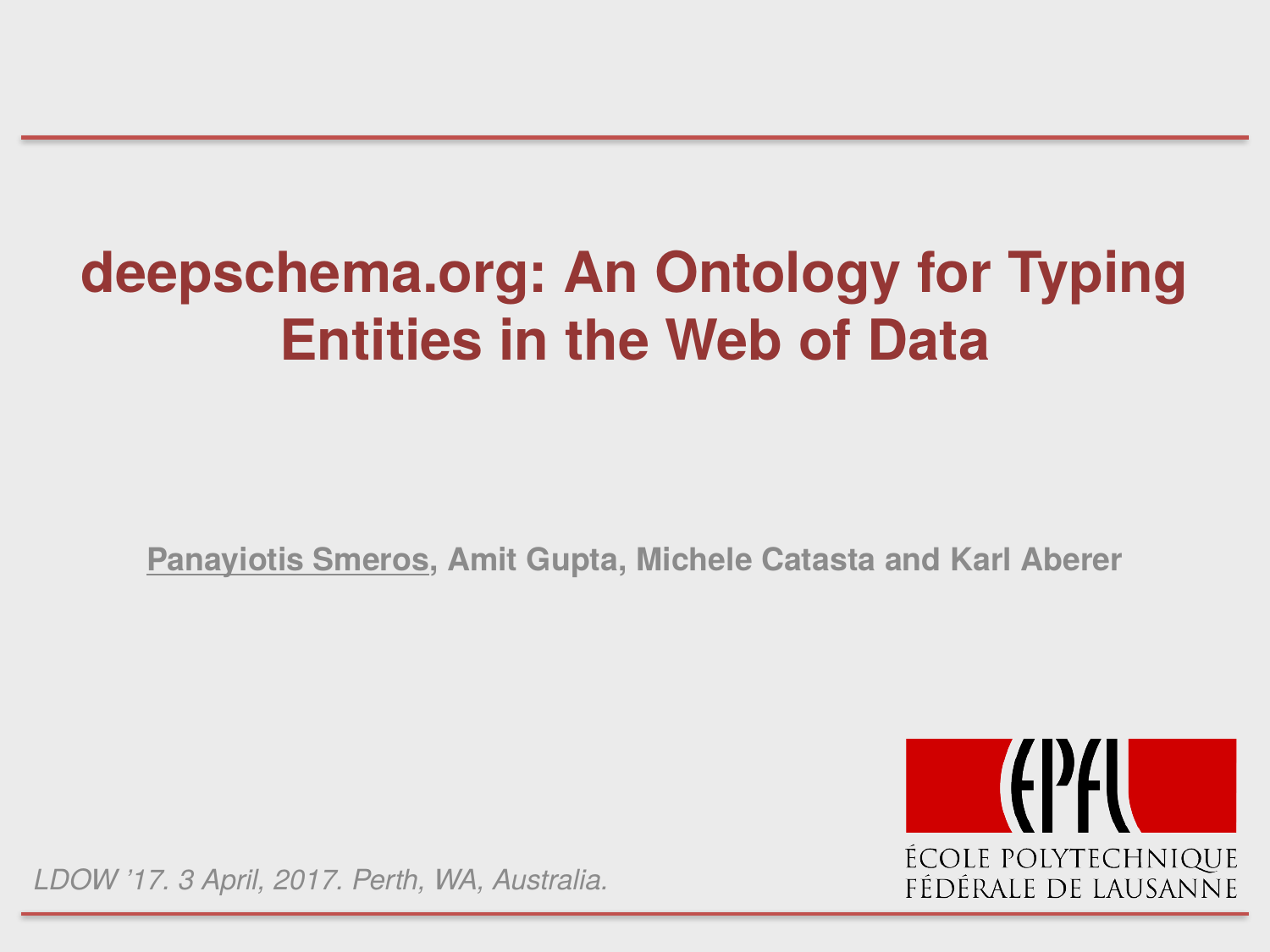

deepschema.org: An Ontology for Typing Entities in the Web of Data
Panayiotis Smeros, Amit Gupta, Michele Catasta and Karl Aberer
LDOW ’17. 3 April, 2017. Perth, WA, Australia.